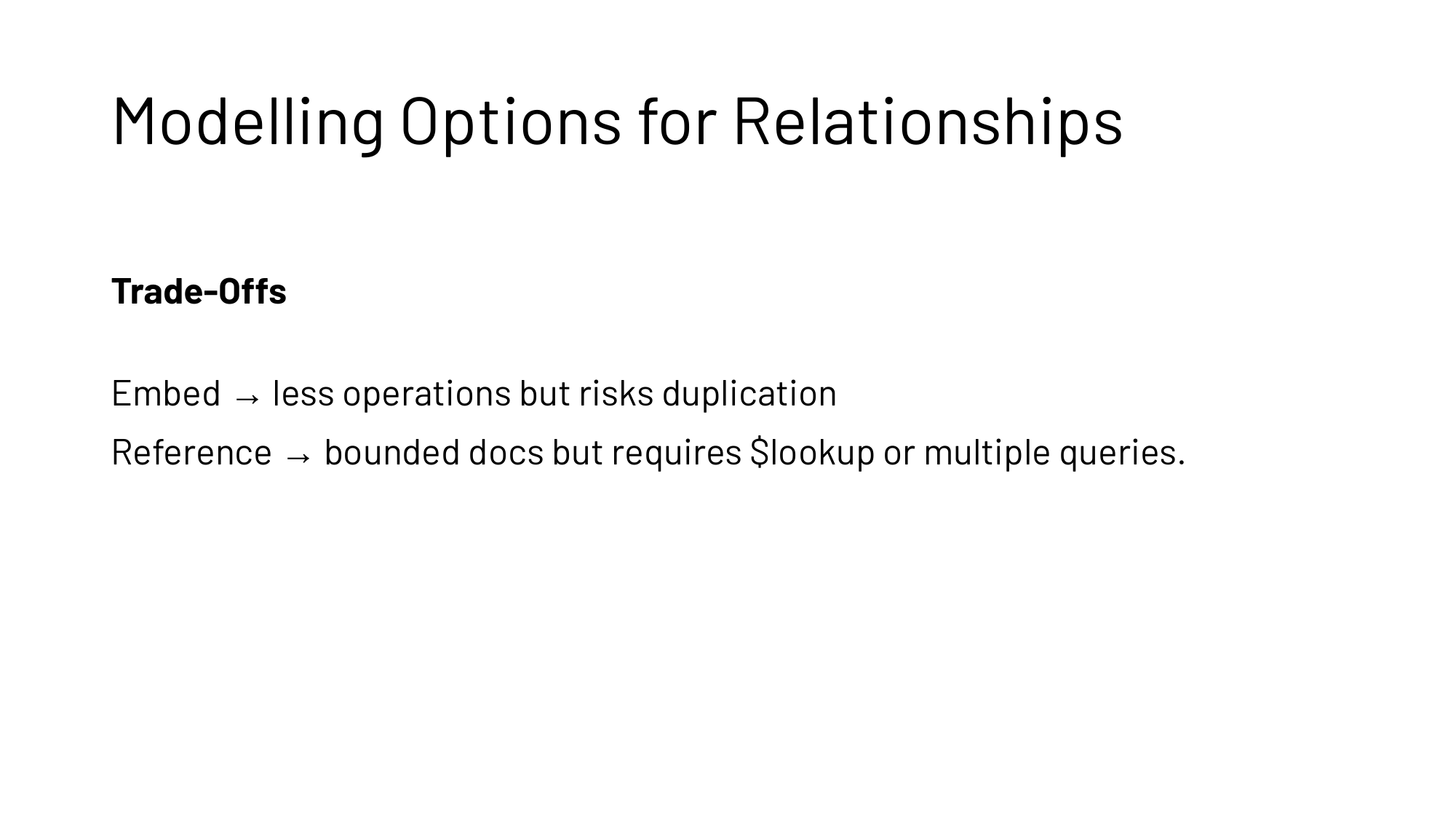

# Modelling Options for Relationships
Trade-Offs
Embed → less operations but risks duplication
Reference → bounded docs but requires $lookup or multiple queries.